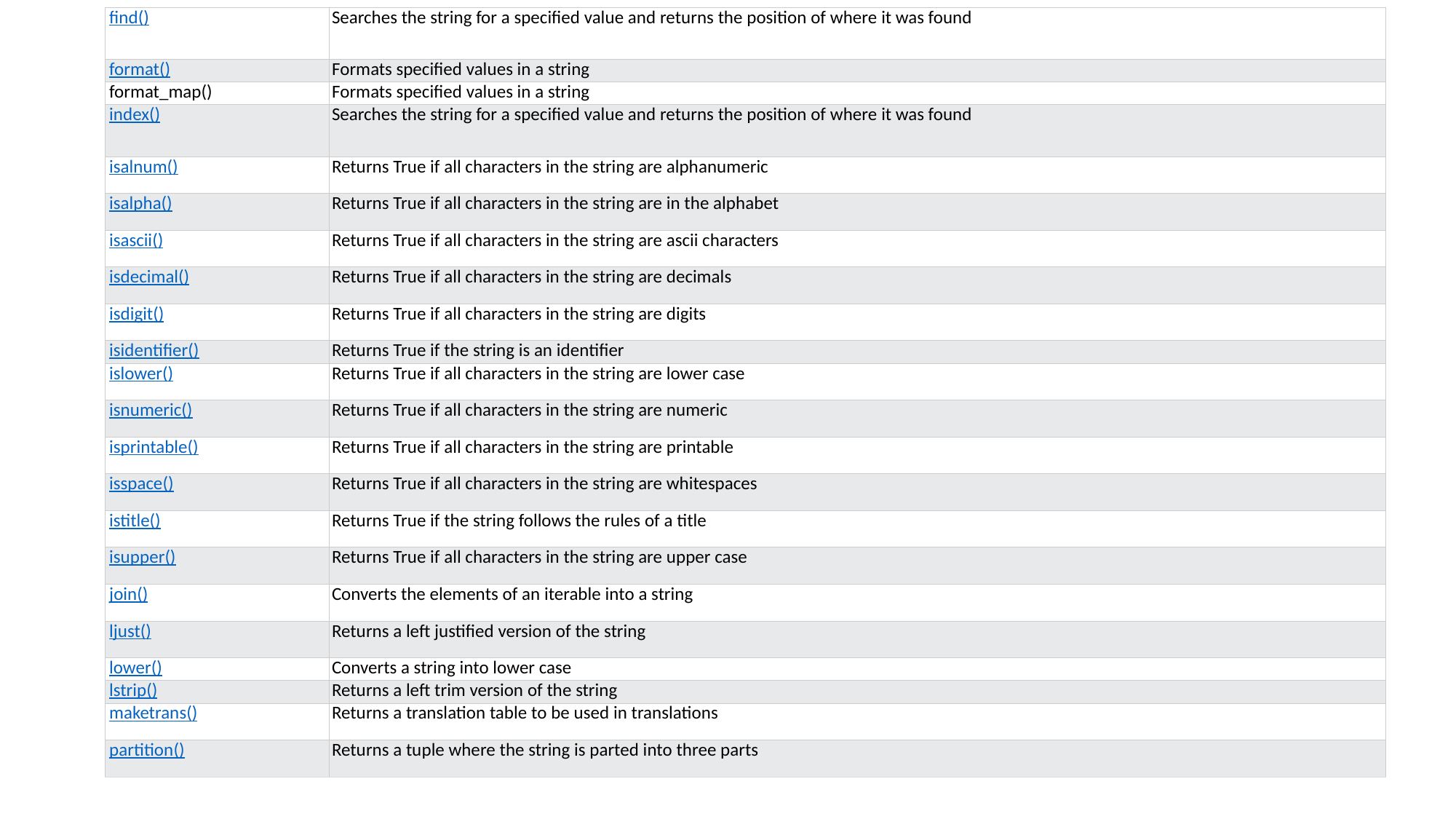

| find() | Searches the string for a specified value and returns the position of where it was found |
| --- | --- |
| format() | Formats specified values in a string |
| format\_map() | Formats specified values in a string |
| index() | Searches the string for a specified value and returns the position of where it was found |
| isalnum() | Returns True if all characters in the string are alphanumeric |
| isalpha() | Returns True if all characters in the string are in the alphabet |
| isascii() | Returns True if all characters in the string are ascii characters |
| isdecimal() | Returns True if all characters in the string are decimals |
| isdigit() | Returns True if all characters in the string are digits |
| isidentifier() | Returns True if the string is an identifier |
| islower() | Returns True if all characters in the string are lower case |
| isnumeric() | Returns True if all characters in the string are numeric |
| isprintable() | Returns True if all characters in the string are printable |
| isspace() | Returns True if all characters in the string are whitespaces |
| istitle() | Returns True if the string follows the rules of a title |
| isupper() | Returns True if all characters in the string are upper case |
| join() | Converts the elements of an iterable into a string |
| ljust() | Returns a left justified version of the string |
| lower() | Converts a string into lower case |
| lstrip() | Returns a left trim version of the string |
| maketrans() | Returns a translation table to be used in translations |
| partition() | Returns a tuple where the string is parted into three parts |